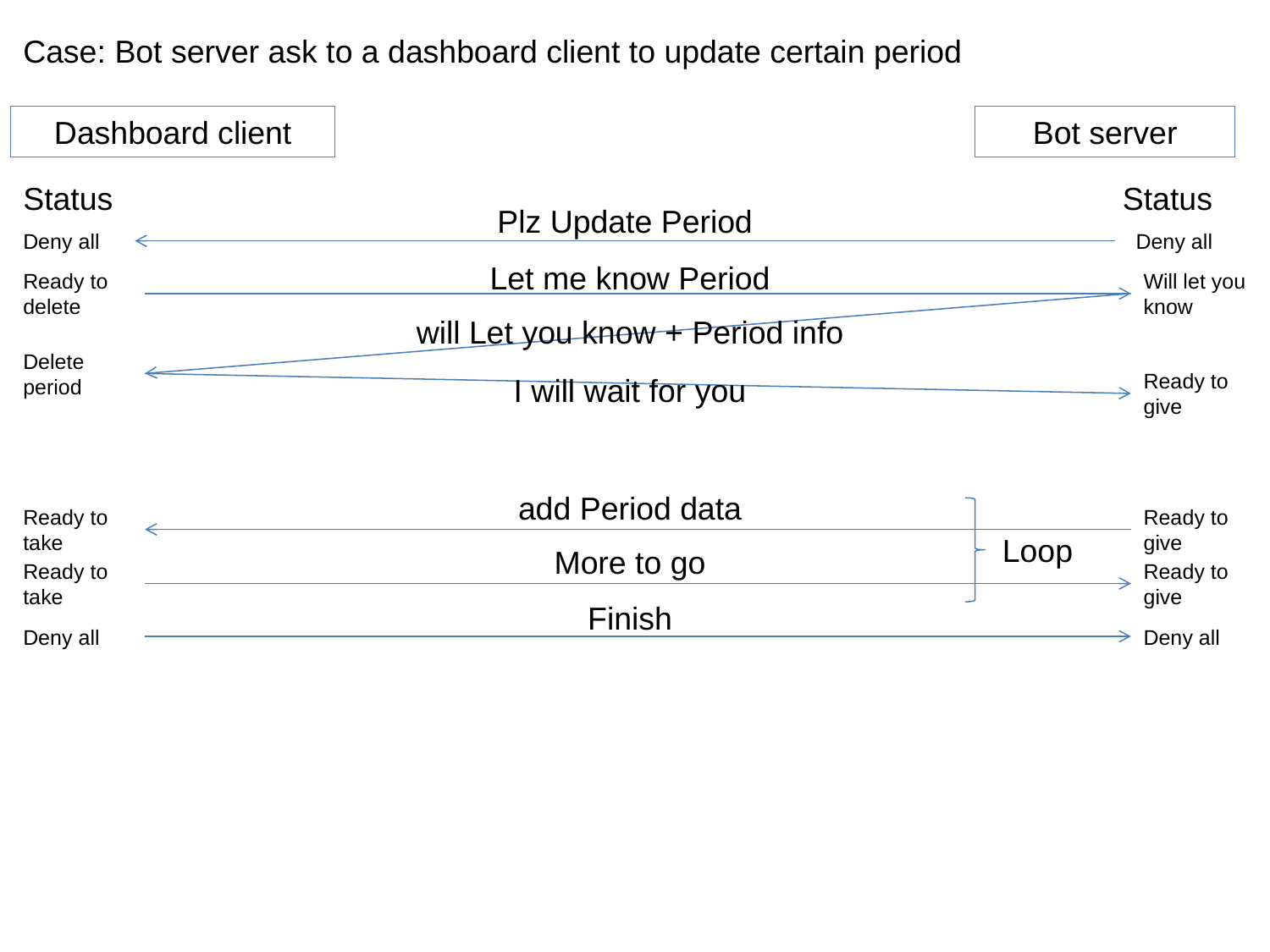

Case: Bot server ask to a dashboard client to update certain period
Dashboard client
Bot server
Status
Status
Plz Update Period
Deny all
Deny all
Let me know Period
Ready to delete
Will let you know
will Let you know + Period info
Delete period
Ready to give
I will wait for you
add Period data
Ready to take

Ready to give
Loop
More to go
Ready to take
Ready to give
Finish
Deny all
Deny all